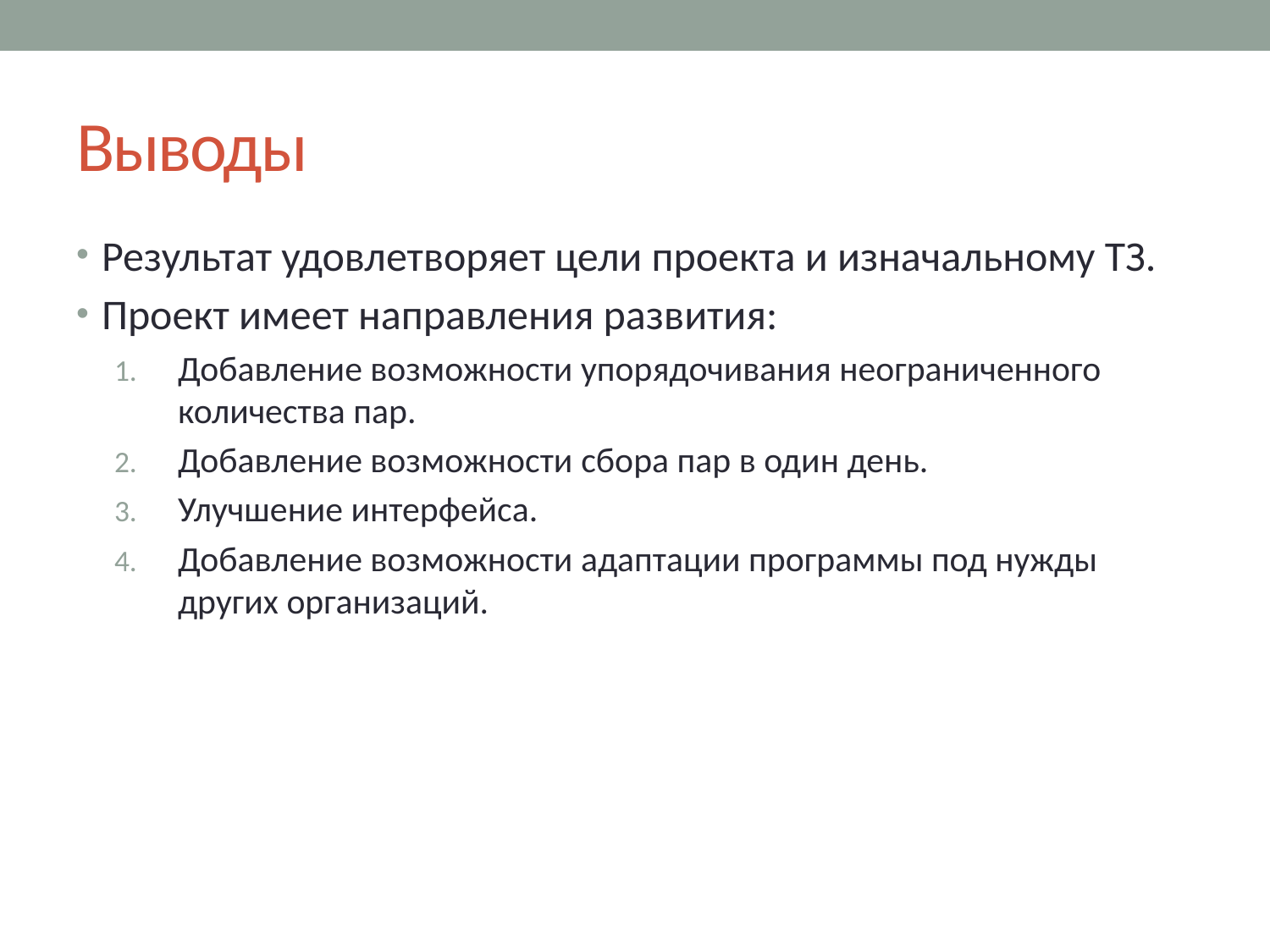

# Выводы
Результат удовлетворяет цели проекта и изначальному ТЗ.
Проект имеет направления развития:
Добавление возможности упорядочивания неограниченного количества пар.
Добавление возможности сбора пар в один день.
Улучшение интерфейса.
Добавление возможности адаптации программы под нужды других организаций.